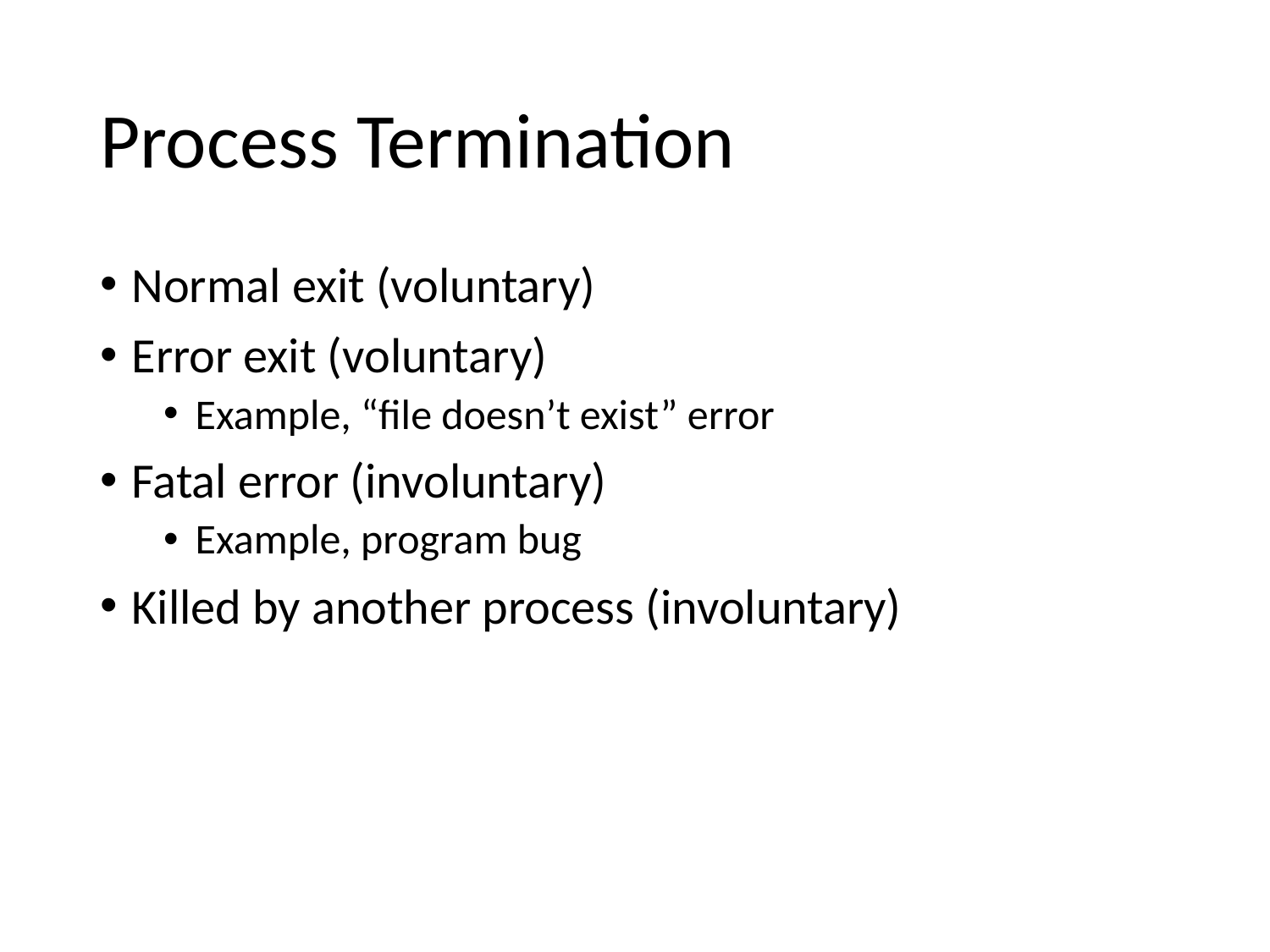

# Process Termination
Normal exit (voluntary)
Error exit (voluntary)
Example, “file doesn’t exist” error
Fatal error (involuntary)
Example, program bug
Killed by another process (involuntary)